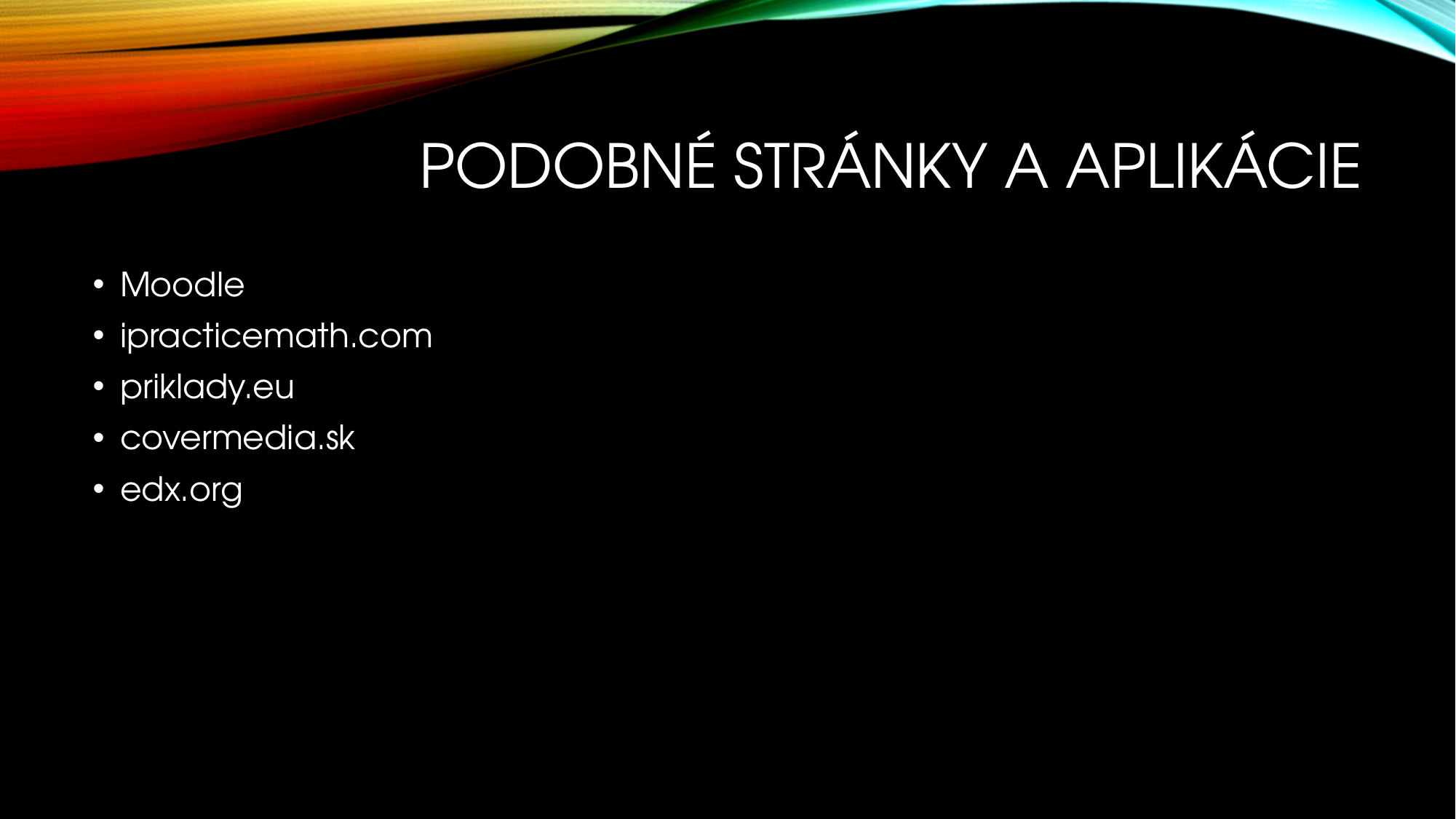

# Podobné STRÁNKY A APLIKÁCIE
Moodle
ipracticemath.com
priklady.eu
covermedia.sk
edx.org